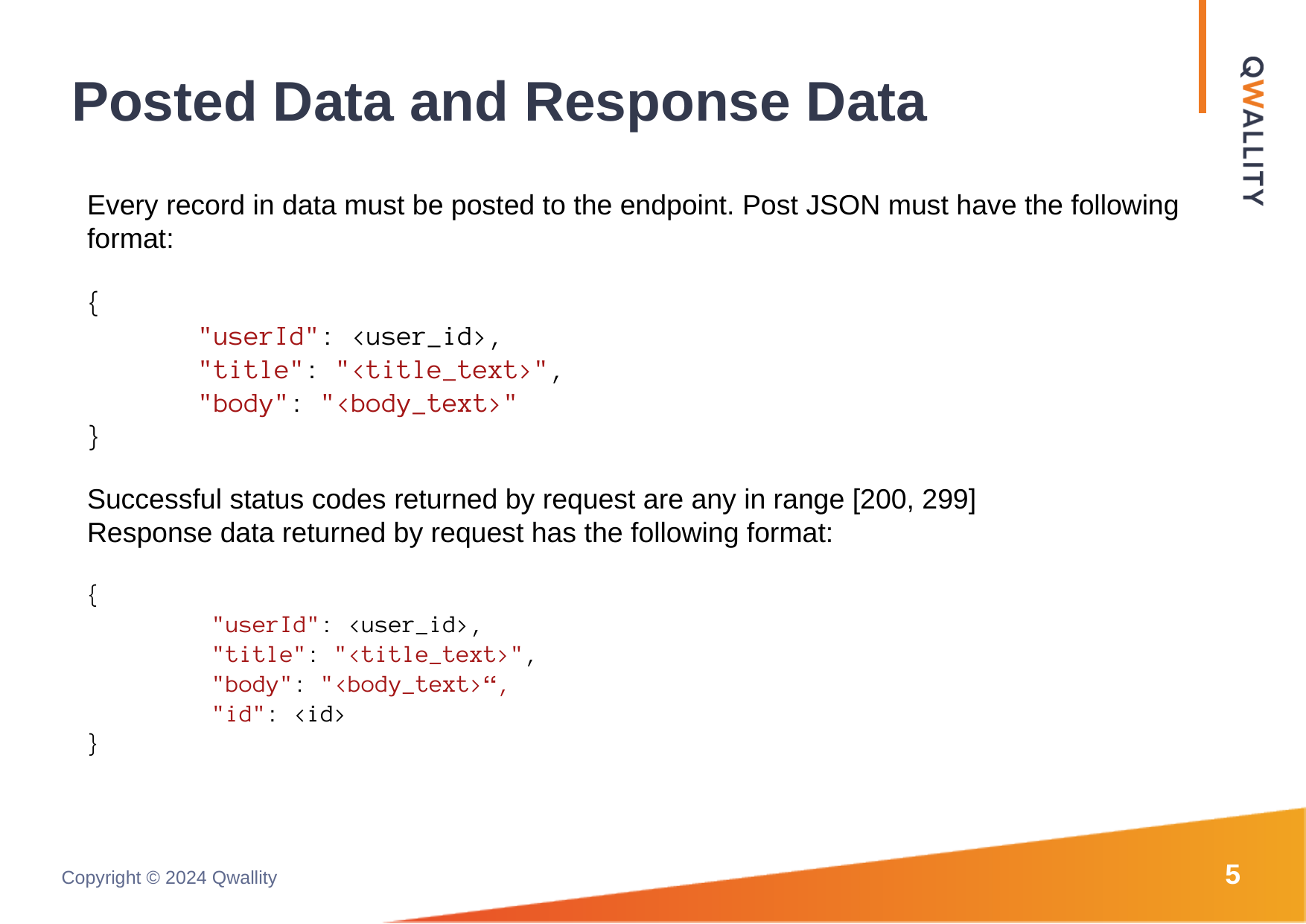

# Posted Data and Response Data
Every record in data must be posted to the endpoint. Post JSON must have the following format:
{
	"userId": <user_id>,
	"title": "<title_text>",
	"body": "<body_text>"
}

Successful status codes returned by request are any in range [200, 299]
Response data returned by request has the following format:
{
	 "userId": <user_id>,
	 "title": "<title_text>",
	 "body": "<body_text>“,
	 "id": <id>
}

5